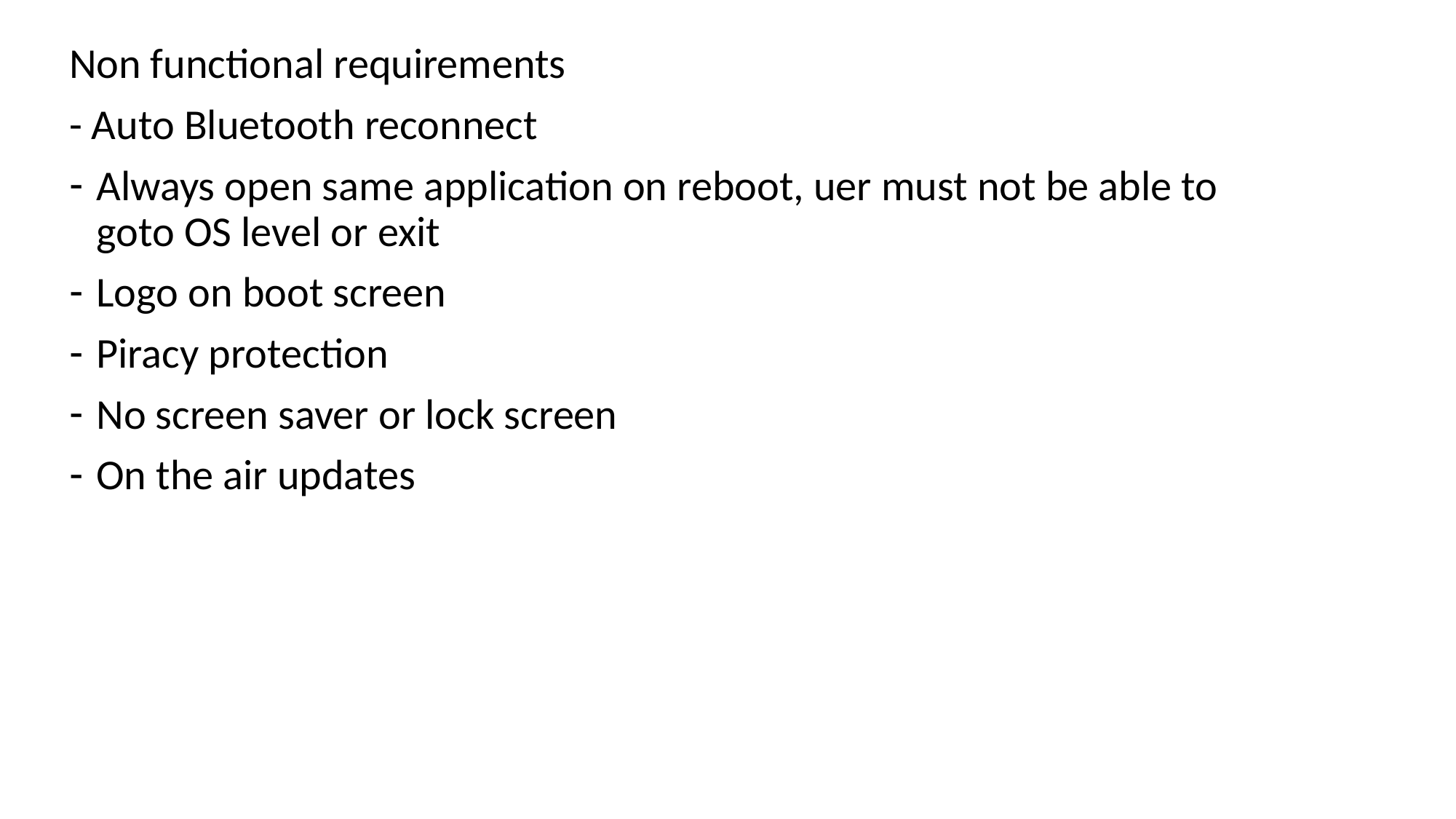

Non functional requirements
- Auto Bluetooth reconnect
Always open same application on reboot, uer must not be able to goto OS level or exit
Logo on boot screen
Piracy protection
No screen saver or lock screen
On the air updates